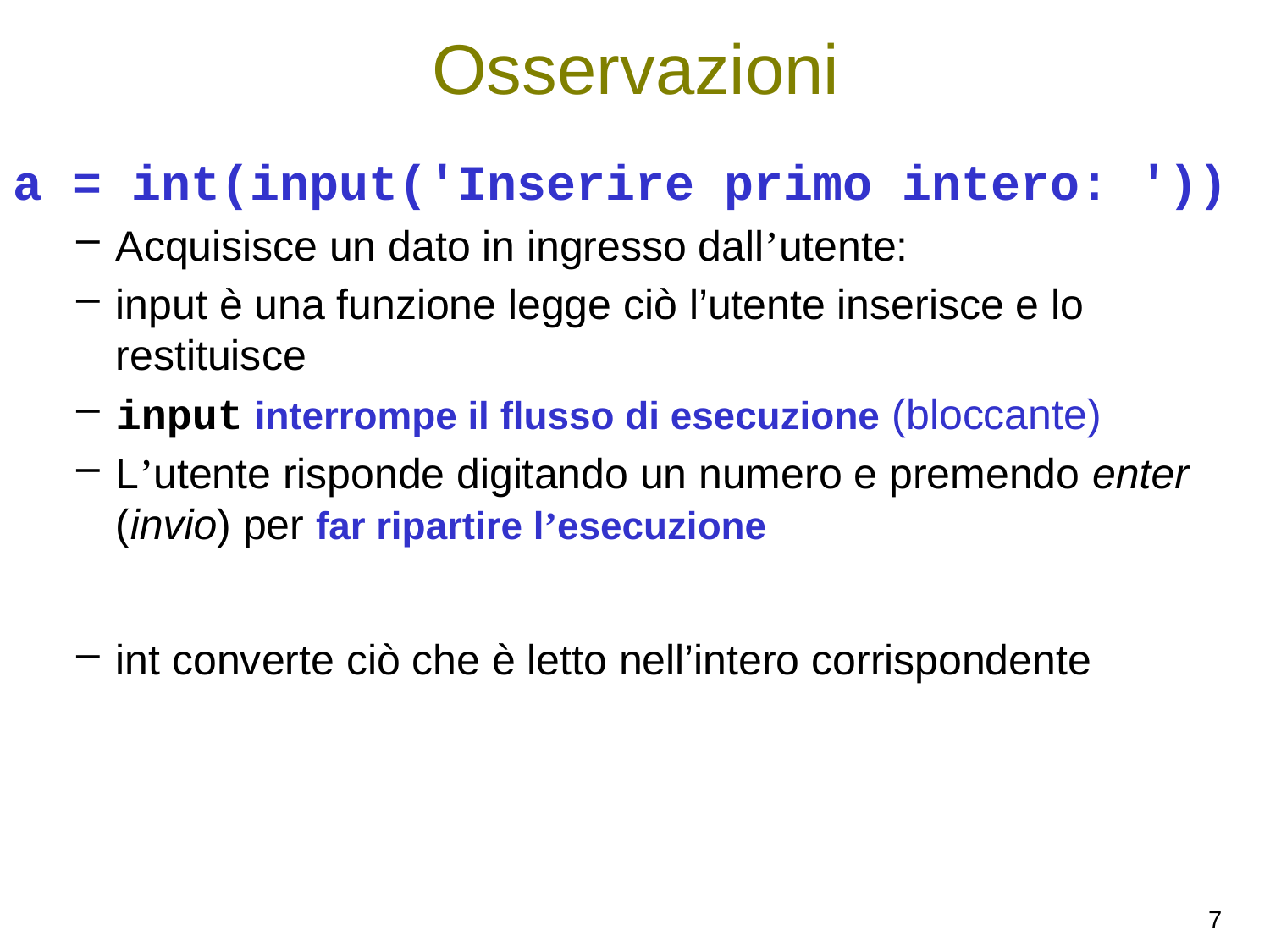

# Osservazioni
a = int(input('Inserire primo intero: '))
Acquisisce un dato in ingresso dall’utente:
input è una funzione legge ciò l’utente inserisce e lo restituisce
input interrompe il flusso di esecuzione (bloccante)
L’utente risponde digitando un numero e premendo enter (invio) per far ripartire l’esecuzione

int converte ciò che è letto nell’intero corrispondente
7